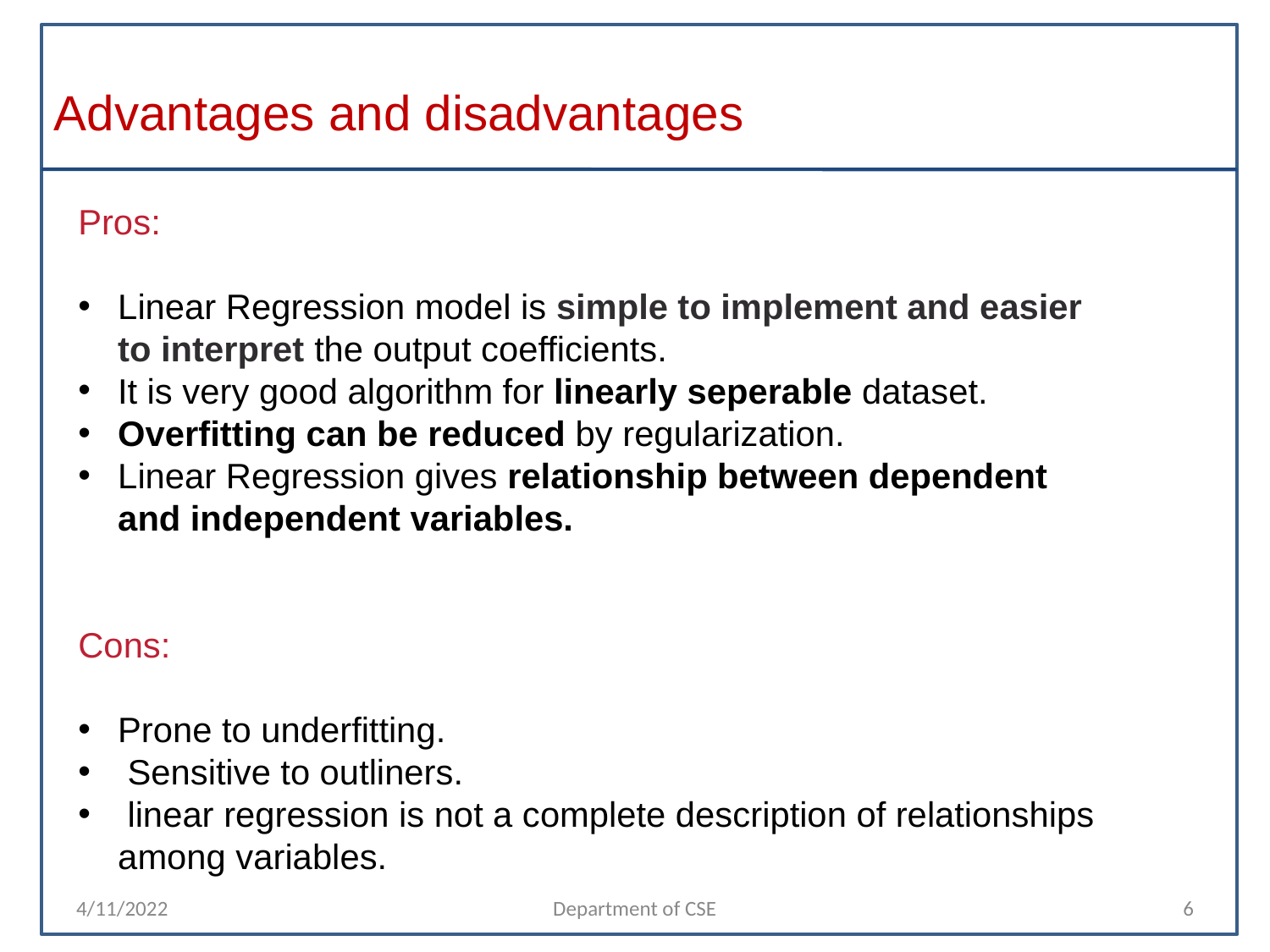

# Advantages and disadvantages
Pros:

Linear Regression model is simple to implement and easier to interpret the output coefficients.
It is very good algorithm for linearly seperable dataset.
Overfitting can be reduced by regularization.
Linear Regression gives relationship between dependent and independent variables.

Cons:

Prone to underfitting.
 Sensitive to outliners.
 linear regression is not a complete description of relationships among variables.
4/11/2022
Department of CSE
6